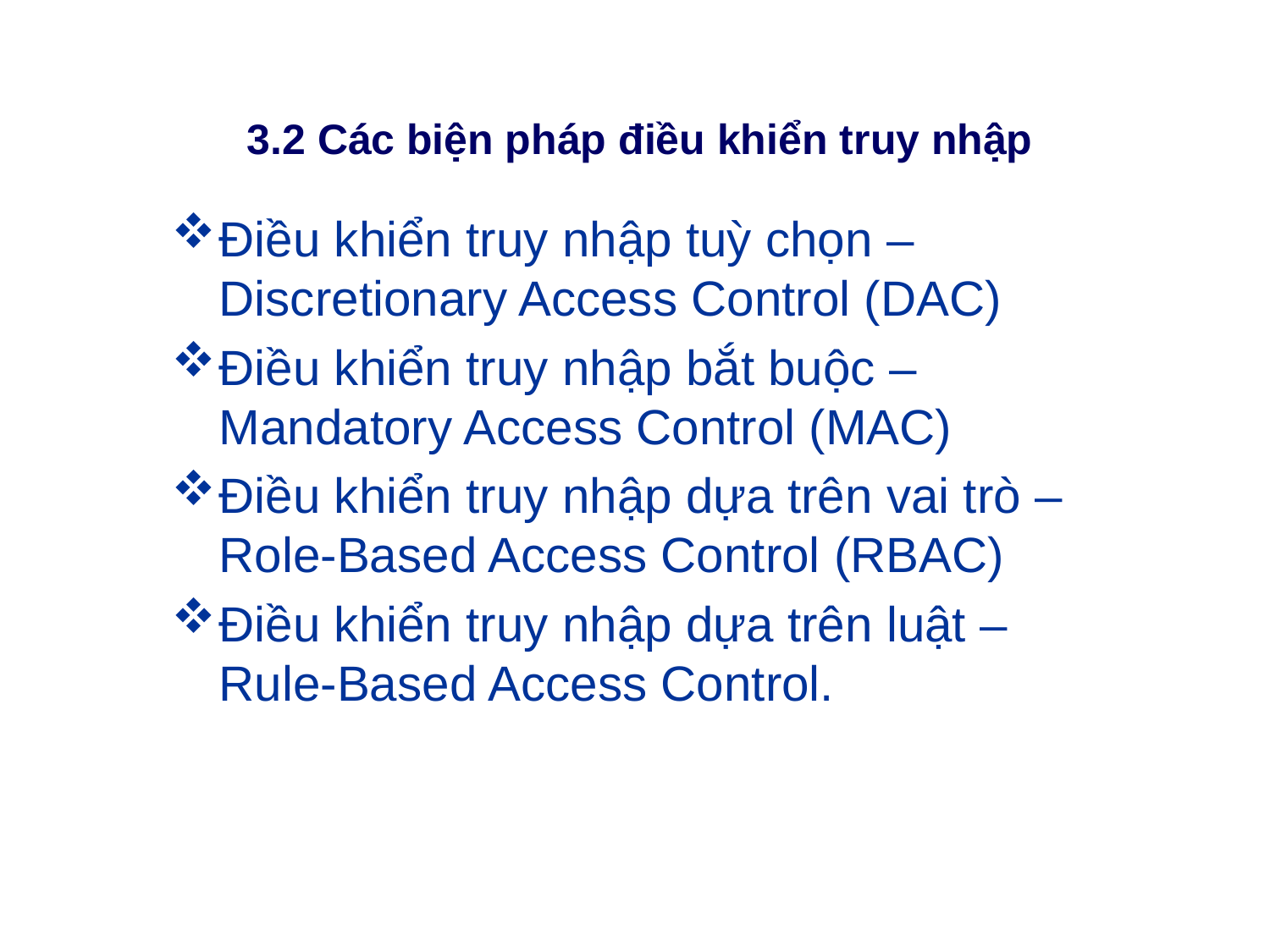

# 3.2 Các biện pháp điều khiển truy nhập
Điều khiển truy nhập tuỳ chọn –
Discretionary Access Control (DAC)
Điều khiển truy nhập bắt buộc –
Mandatory Access Control (MAC)
Điều khiển truy nhập dựa trên vai trò –
Role-Based Access Control (RBAC)
Điều khiển truy nhập dựa trên luật –
Rule-Based Access Control.